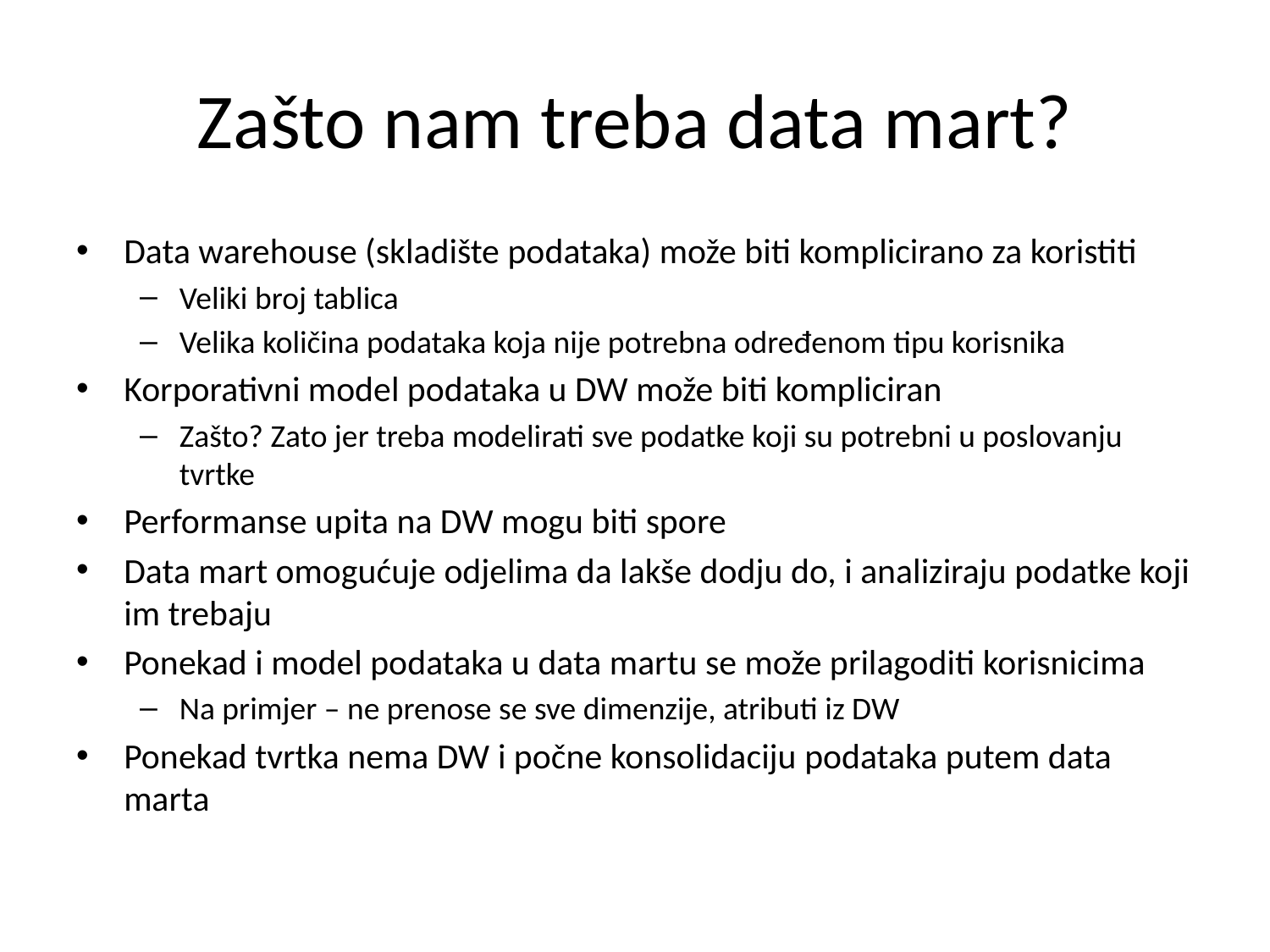

# Zašto nam treba data mart?
Data warehouse (skladište podataka) može biti komplicirano za koristiti
Veliki broj tablica
Velika količina podataka koja nije potrebna određenom tipu korisnika
Korporativni model podataka u DW može biti kompliciran
Zašto? Zato jer treba modelirati sve podatke koji su potrebni u poslovanju tvrtke
Performanse upita na DW mogu biti spore
Data mart omogućuje odjelima da lakše dodju do, i analiziraju podatke koji im trebaju
Ponekad i model podataka u data martu se može prilagoditi korisnicima
Na primjer – ne prenose se sve dimenzije, atributi iz DW
Ponekad tvrtka nema DW i počne konsolidaciju podataka putem data marta